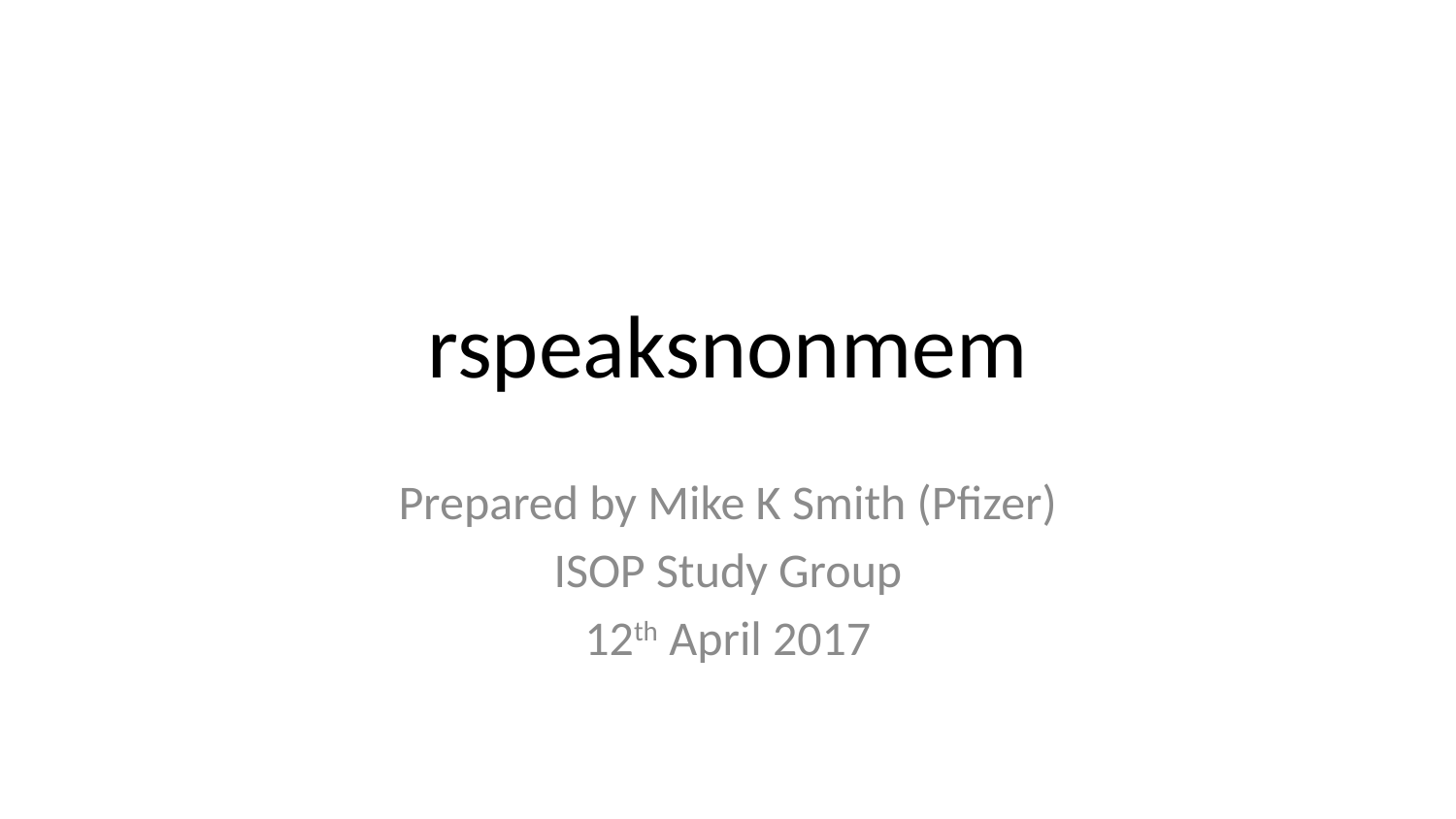

# rspeaksnonmem
Prepared by Mike K Smith (Pfizer)
ISOP Study Group
12th April 2017